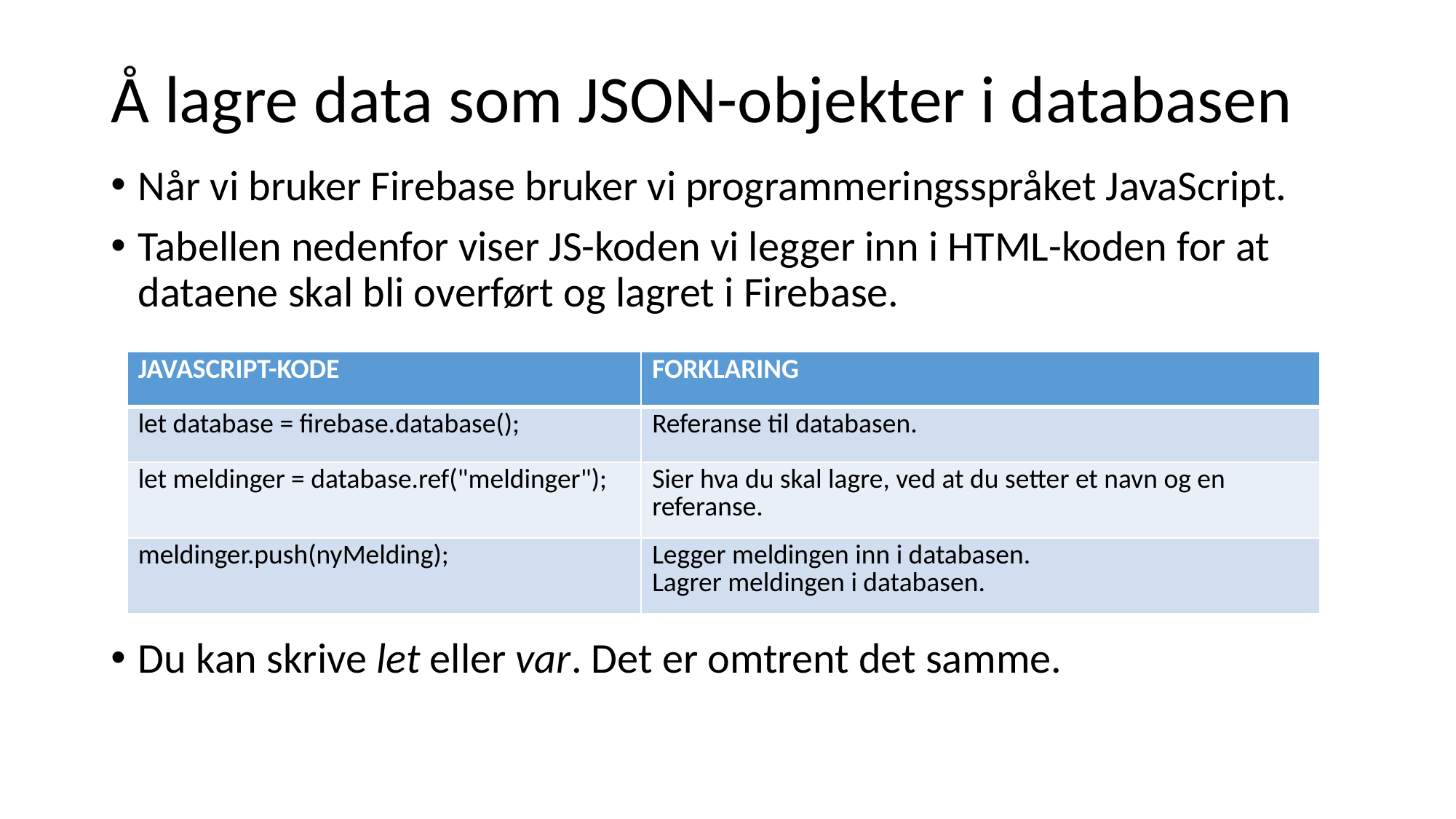

# Å lagre data som JSON-objekter i databasen
Når vi bruker Firebase bruker vi programmeringsspråket JavaScript.
Tabellen nedenfor viser JS-koden vi legger inn i HTML-koden for at dataene skal bli overført og lagret i Firebase.

Du kan skrive let eller var. Det er omtrent det samme.
| JAVASCRIPT-KODE | FORKLARING |
| --- | --- |
| let database = firebase.database(); | Referanse til databasen. |
| let meldinger = database.ref("meldinger"); | Sier hva du skal lagre, ved at du setter et navn og en referanse. |
| meldinger.push(nyMelding); | Legger meldingen inn i databasen. Lagrer meldingen i databasen. |